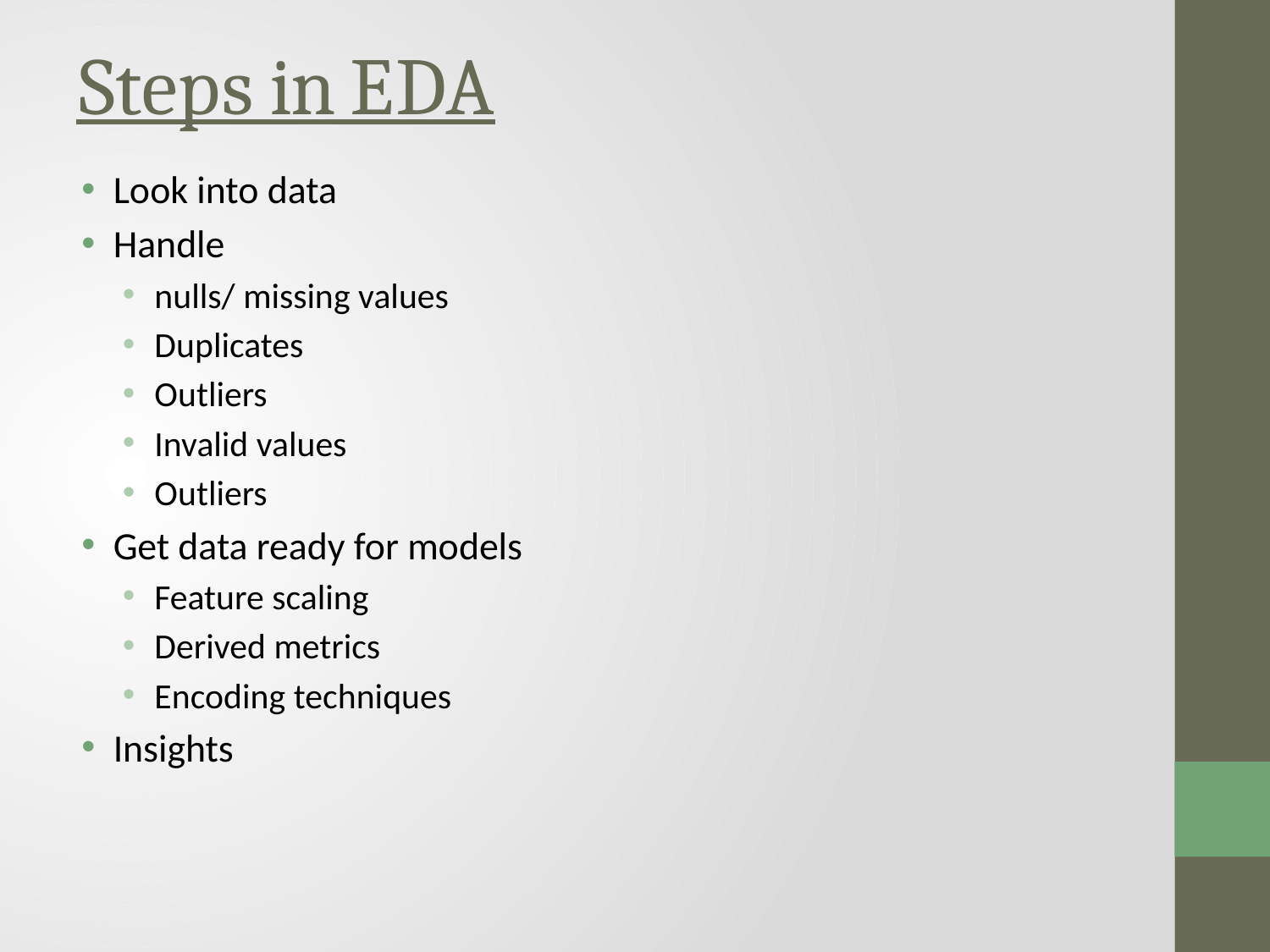

# Steps in EDA
Look into data
Handle
nulls/ missing values
Duplicates
Outliers
Invalid values
Outliers
Get data ready for models
Feature scaling
Derived metrics
Encoding techniques
Insights